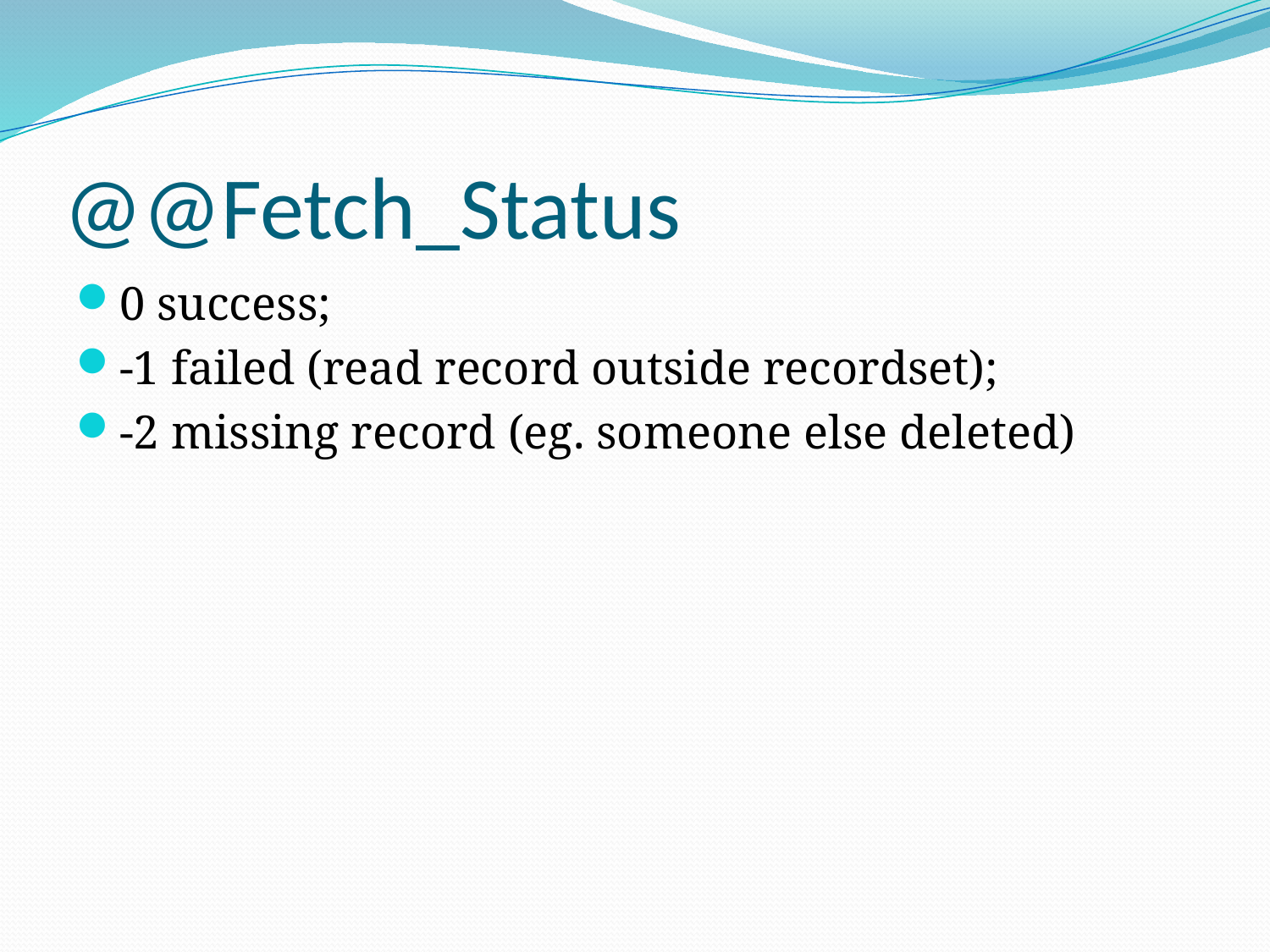

# @@Fetch_Status
0 success;
-1 failed (read record outside recordset);
-2 missing record (eg. someone else deleted)